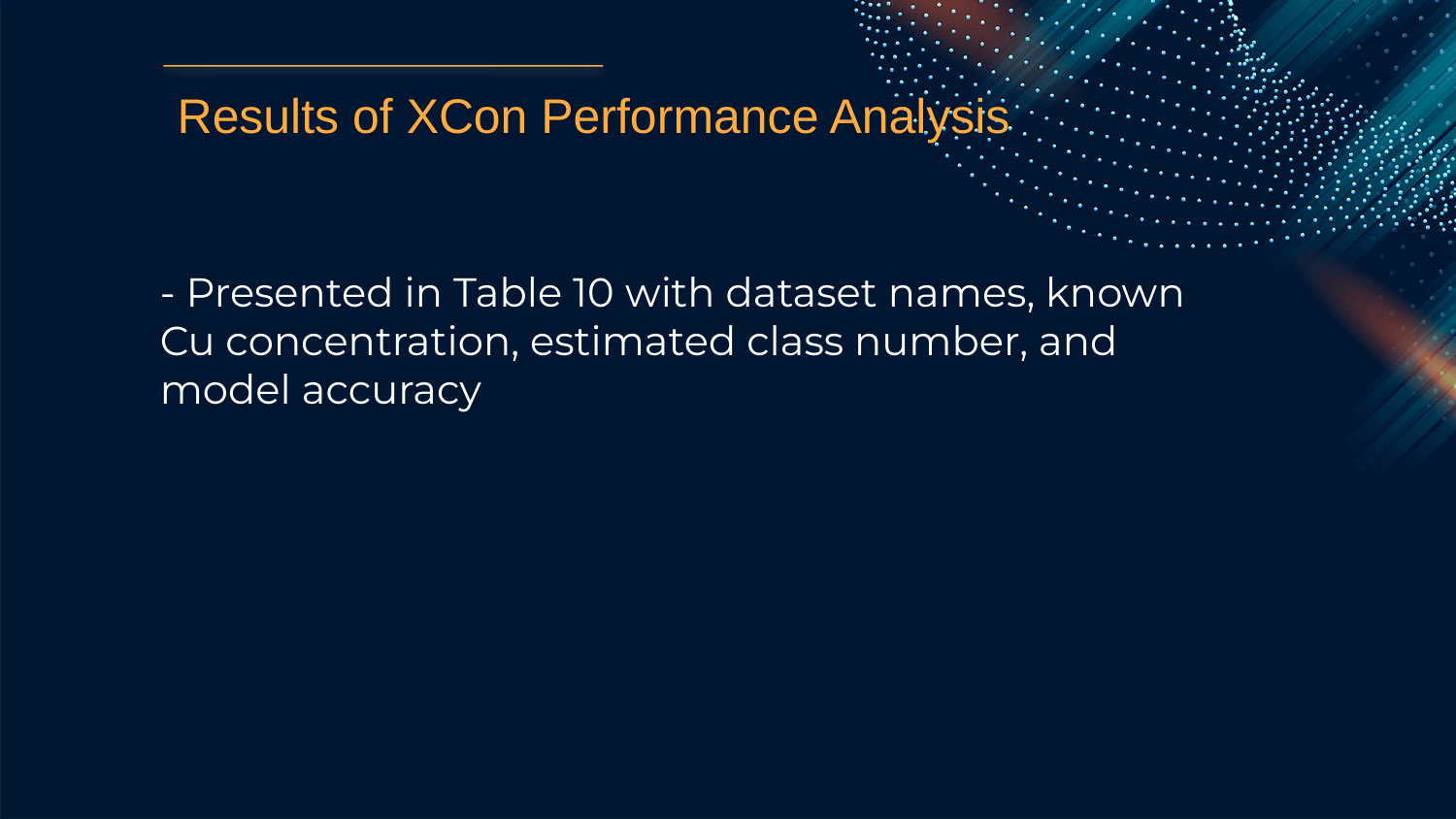

Results of XCon Performance Analysis

- Presented in Table 10 with dataset names, known Cu concentration, estimated class number, and model accuracy